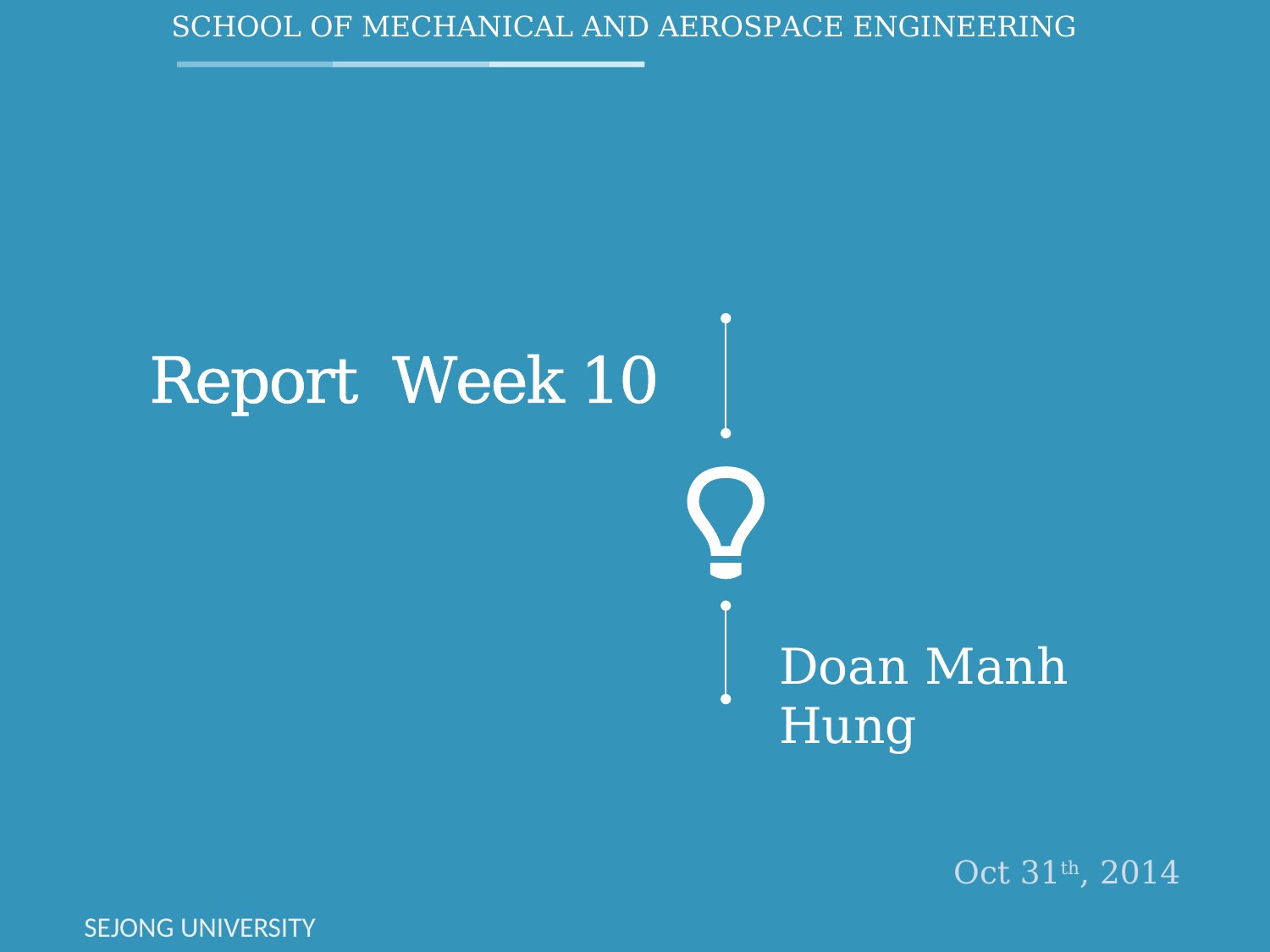

SCHOOL OF MECHANICAL AND AEROSPACE ENGINEERING

# Report  Week 10

Doan Manh Hung
Oct 31th, 2014
SEJONG UNIVERSITY